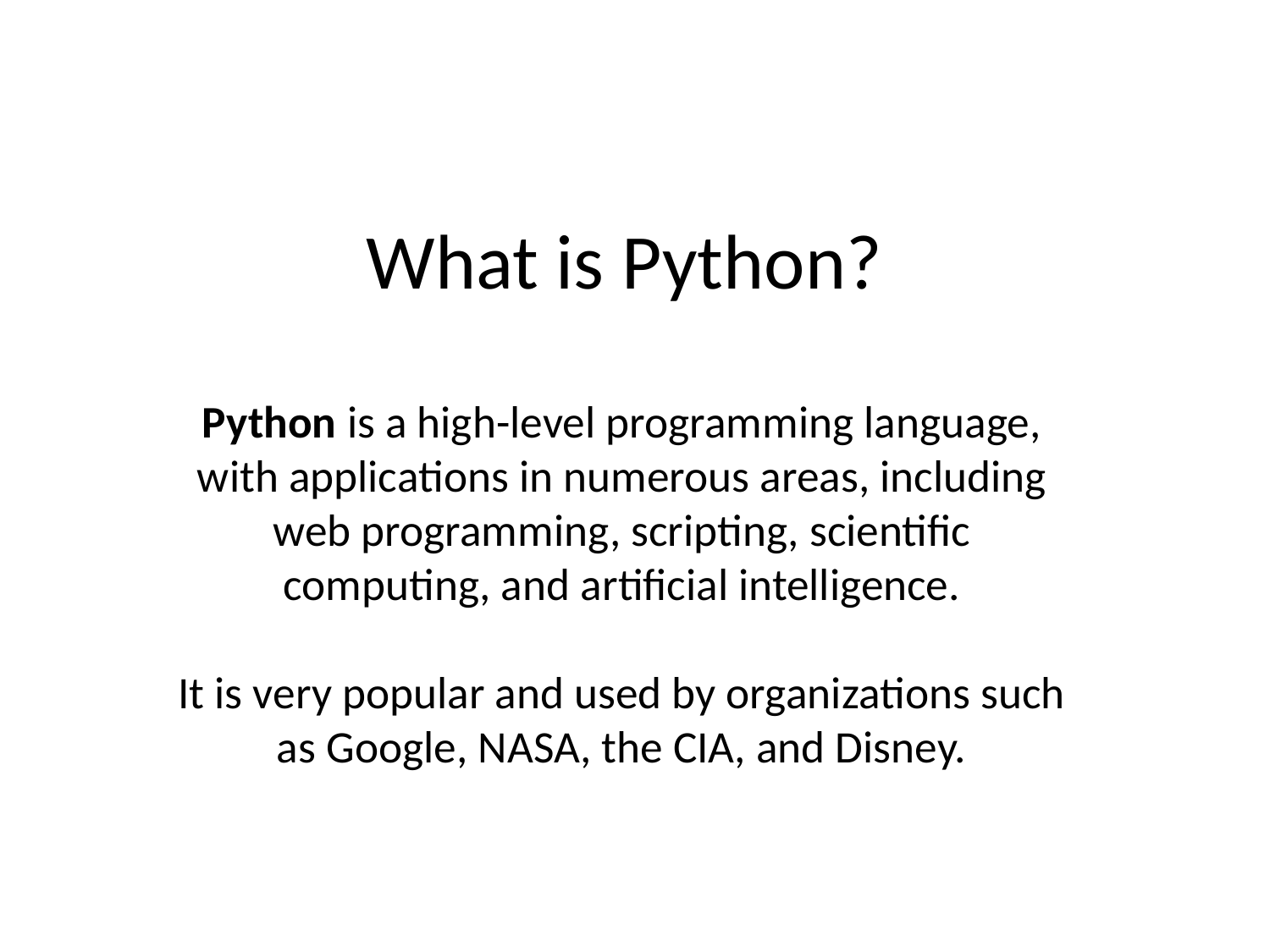

# What is Python?
Python is a high-level programming language, with applications in numerous areas, including web programming, scripting, scientific computing, and artificial intelligence.
It is very popular and used by organizations such as Google, NASA, the CIA, and Disney.